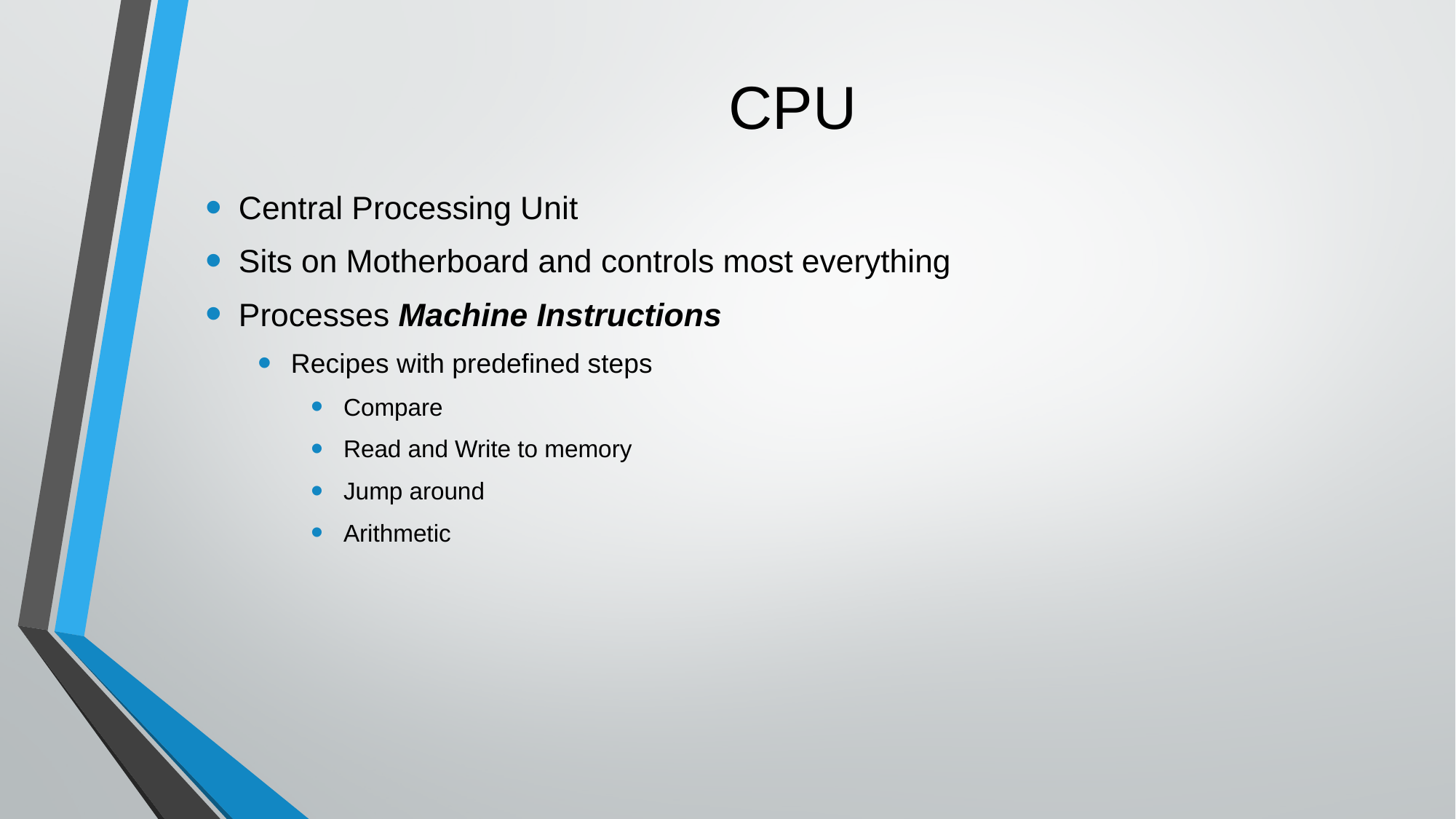

# CPU
Central Processing Unit
Sits on Motherboard and controls most everything
Processes Machine Instructions
Recipes with predefined steps
Compare
Read and Write to memory
Jump around
Arithmetic